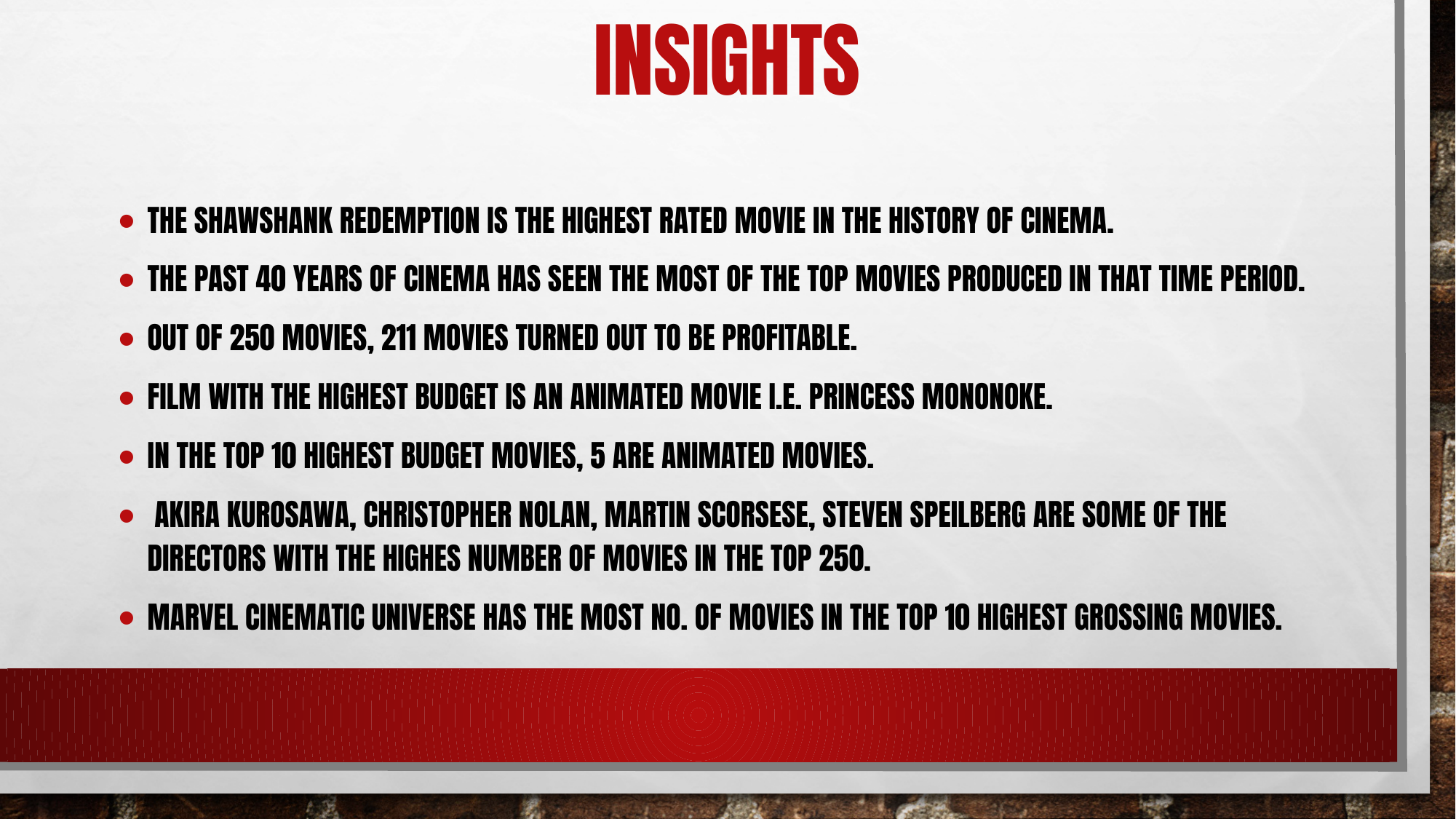

# Insights
The Shawshank redemption is the highest rated movie in the history of cinema.
The past 40 years of cinema has seen the most of the top movies produced in that time period.
Out of 250 movies, 211 movies turned out to be profitable.
Film with the highest budget is an animated movie i.e. princess Mononoke.
In the top 10 highest budget movies, 5 are animated movies.
 akira Kurosawa, Christopher Nolan, martin Scorsese, steven speilberg are some of the directors with the highes number of movies in the top 250.
Marvel cinematic universe has the most no. of movies in the top 10 highest grossing movies.